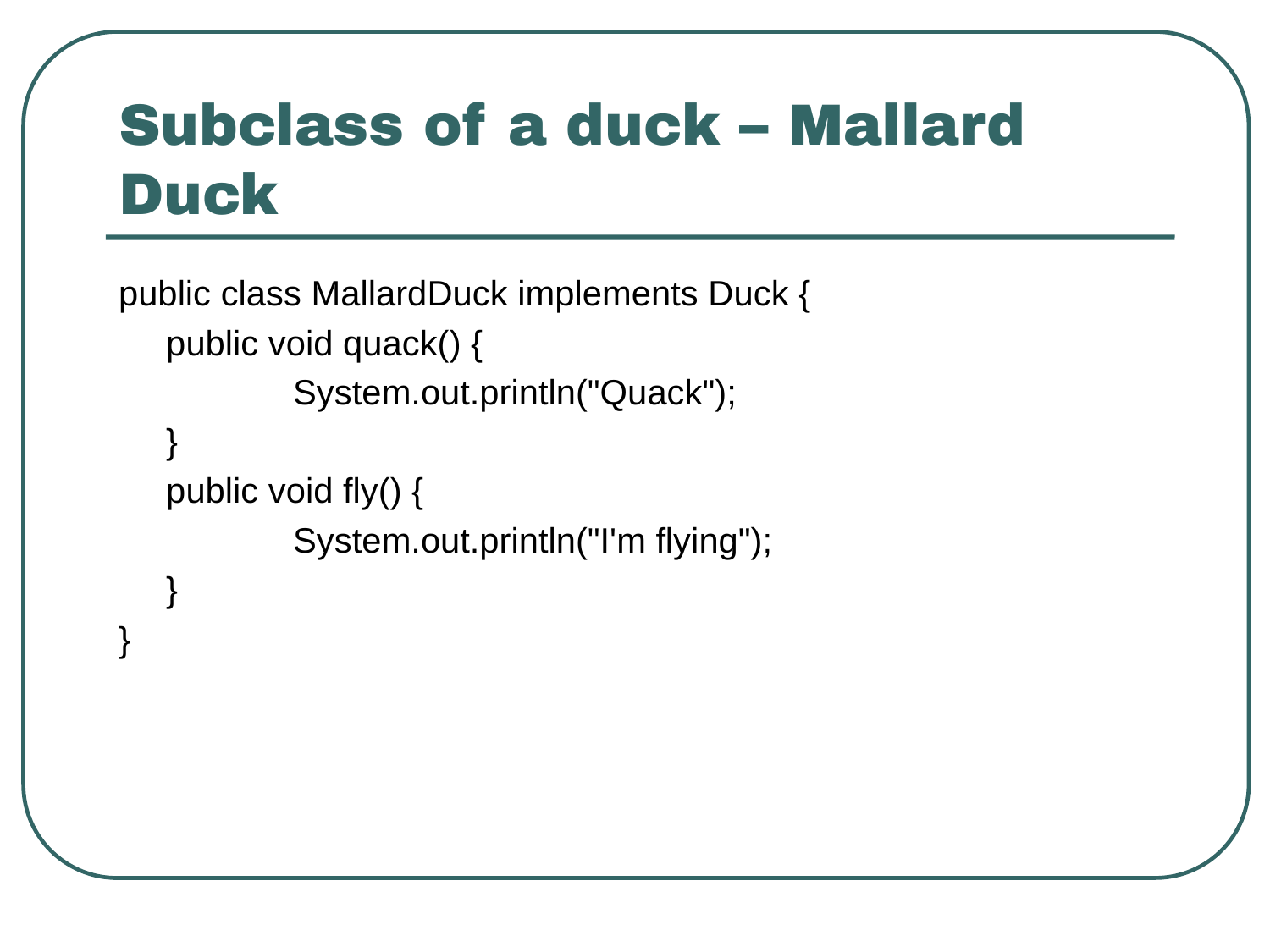

# Subclass of a duck – Mallard Duck
public class MallardDuck implements Duck {
	public void quack() {
		System.out.println("Quack");
	}
	public void fly() {
		System.out.println("I'm flying");
	}
}